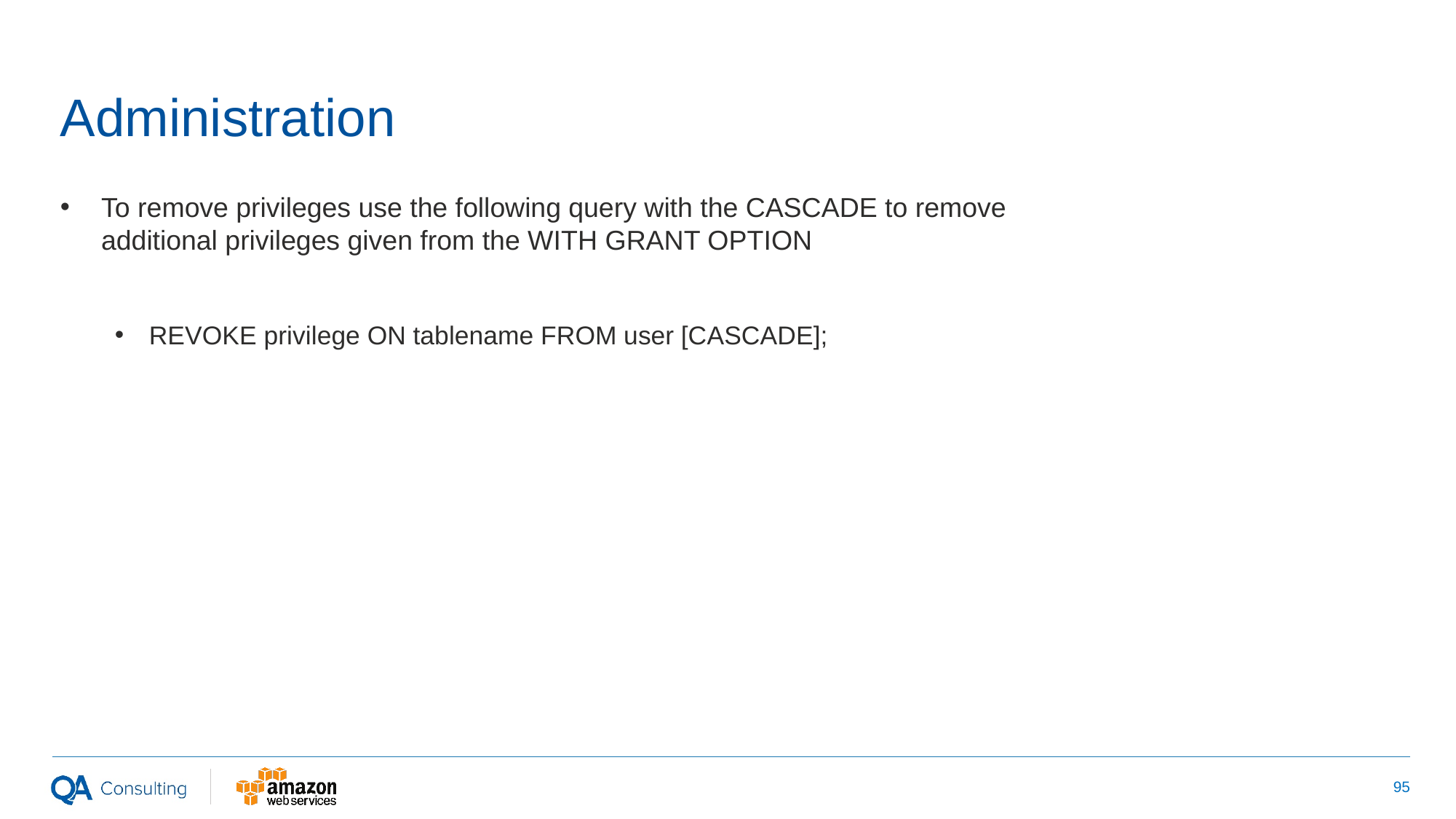

# Administration
To remove privileges use the following query with the CASCADE to remove additional privileges given from the WITH GRANT OPTION

REVOKE privilege ON tablename FROM user [CASCADE];